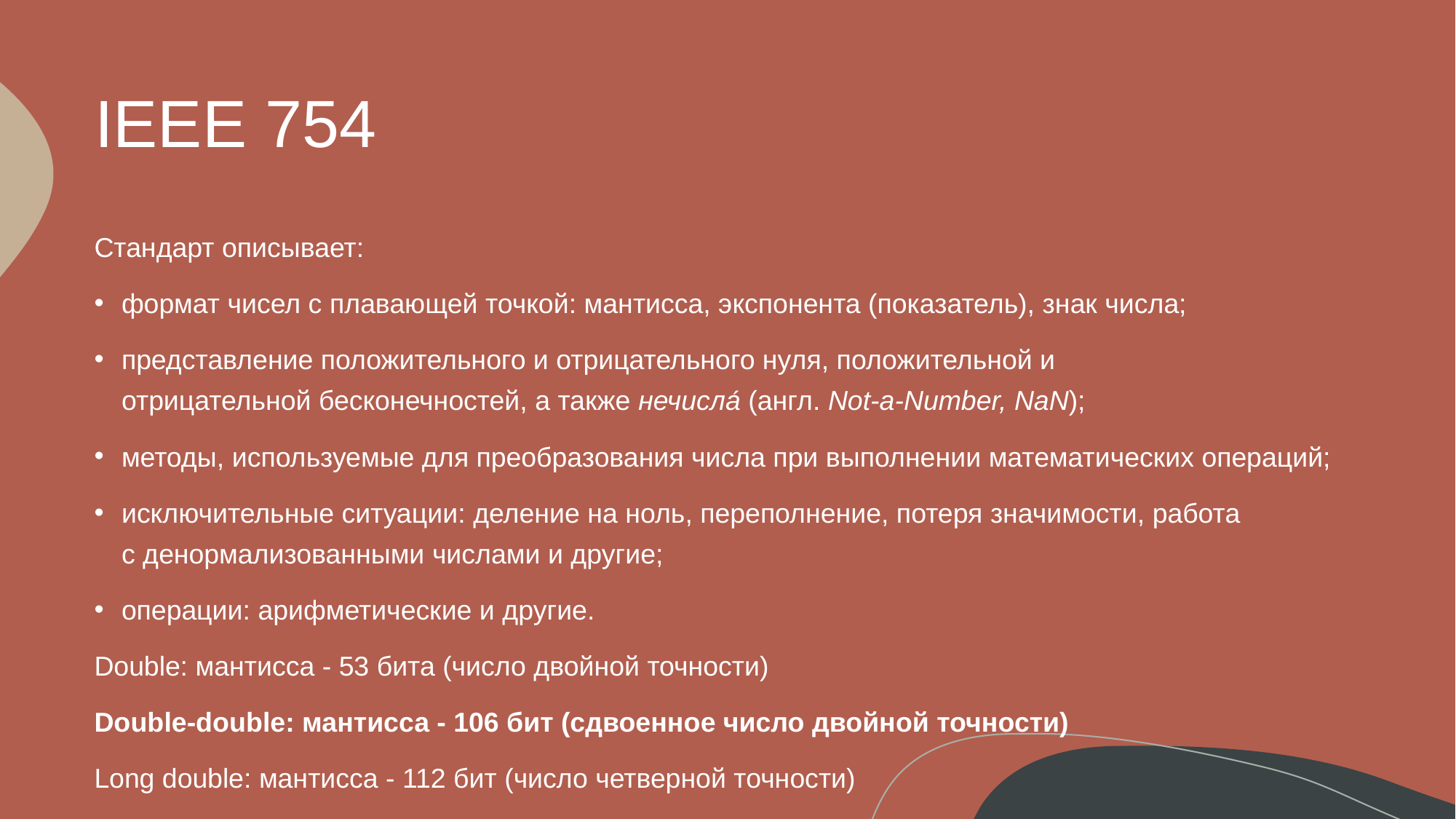

# IEEE 754
Стандарт описывает:
формат чисел с плавающей точкой: мантисса, экспонента (показатель), знак числа;
представление положительного и отрицательного нуля, положительной и отрицательной бесконечностей, а также нечисла́ (англ. Not-a-Number, NaN);
методы, используемые для преобразования числа при выполнении математических операций;
исключительные ситуации: деление на ноль, переполнение, потеря значимости, работа с денормализованными числами и другие;
операции: арифметические и другие.
Double: мантисса - 53 бита (число двойной точности)
Double-double: мантисса - 106 бит (сдвоенное число двойной точности)
Long double: мантисса - 112 бит (число четверной точности)